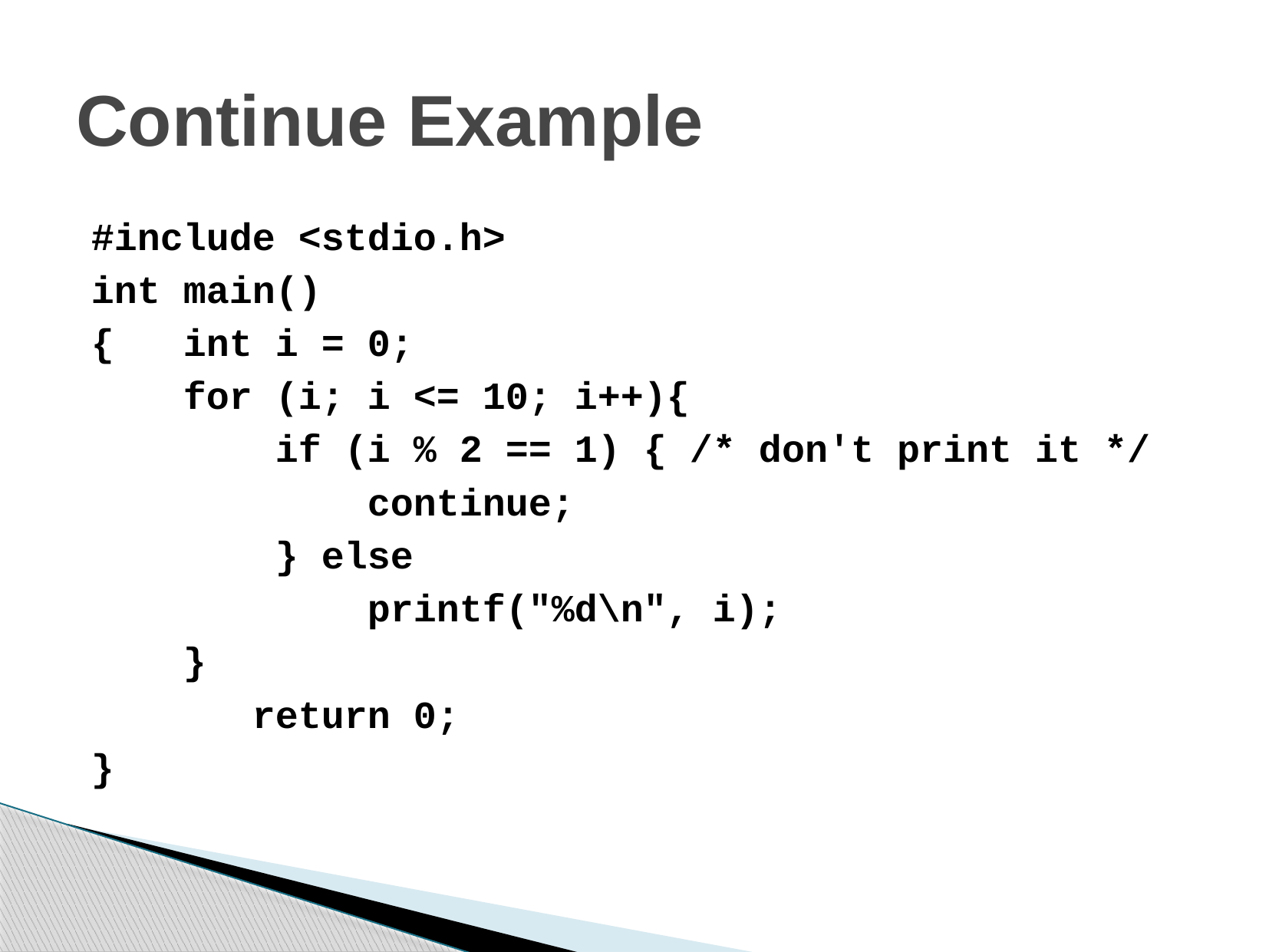

# Continue Example
#include <stdio.h>
int main()
{   int i = 0;
    for (i; i <= 10; i++){
        if (i % 2 == 1) { /* don't print it */
            continue;
        } else
            printf("%d\n", i);
    }
	  return 0;
}